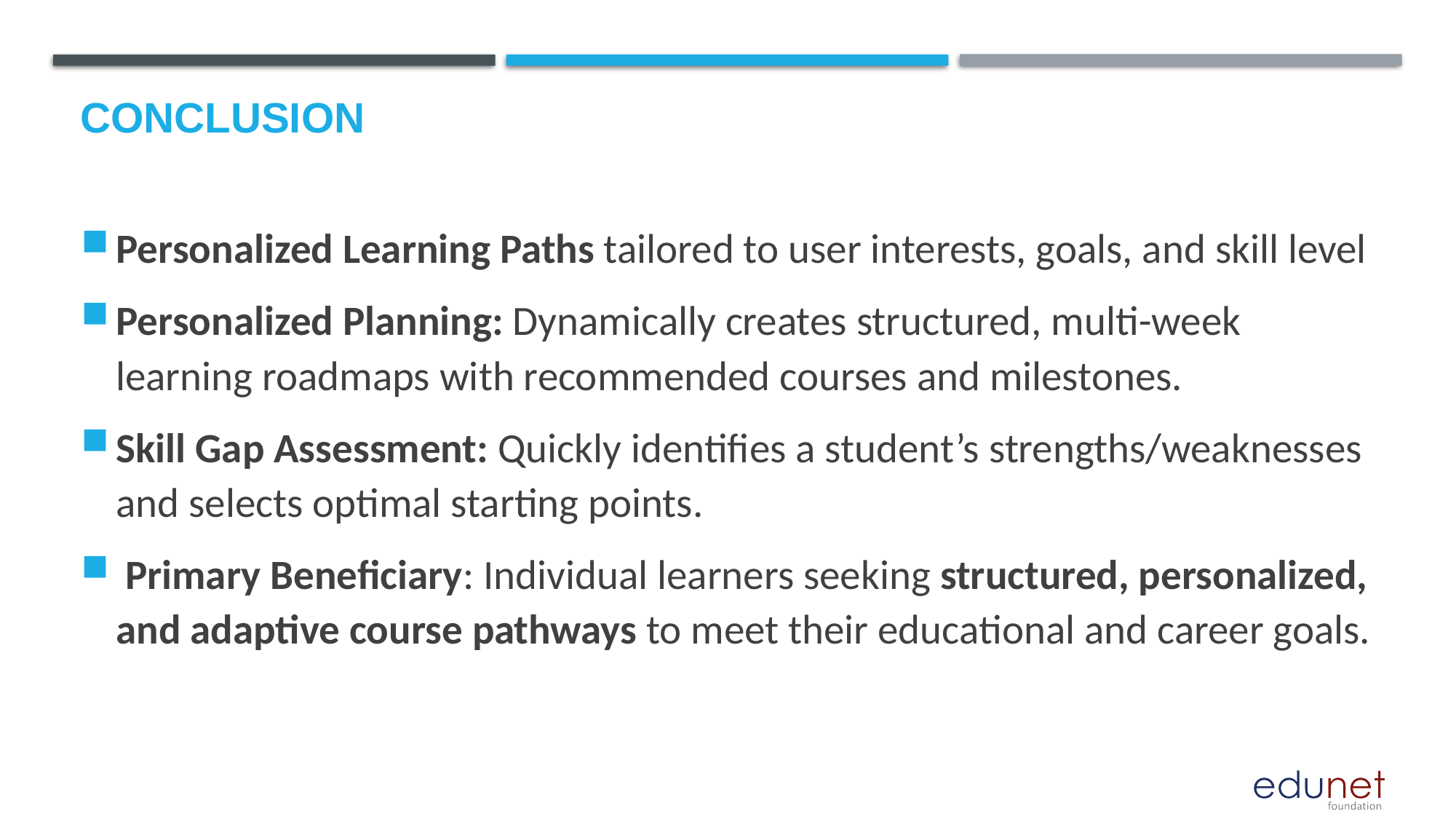

# Conclusion
Personalized Learning Paths tailored to user interests, goals, and skill level
Personalized Planning: Dynamically creates structured, multi-week learning roadmaps with recommended courses and milestones.
Skill Gap Assessment: Quickly identifies a student’s strengths/weaknesses and selects optimal starting points.
 Primary Beneficiary: Individual learners seeking structured, personalized, and adaptive course pathways to meet their educational and career goals.